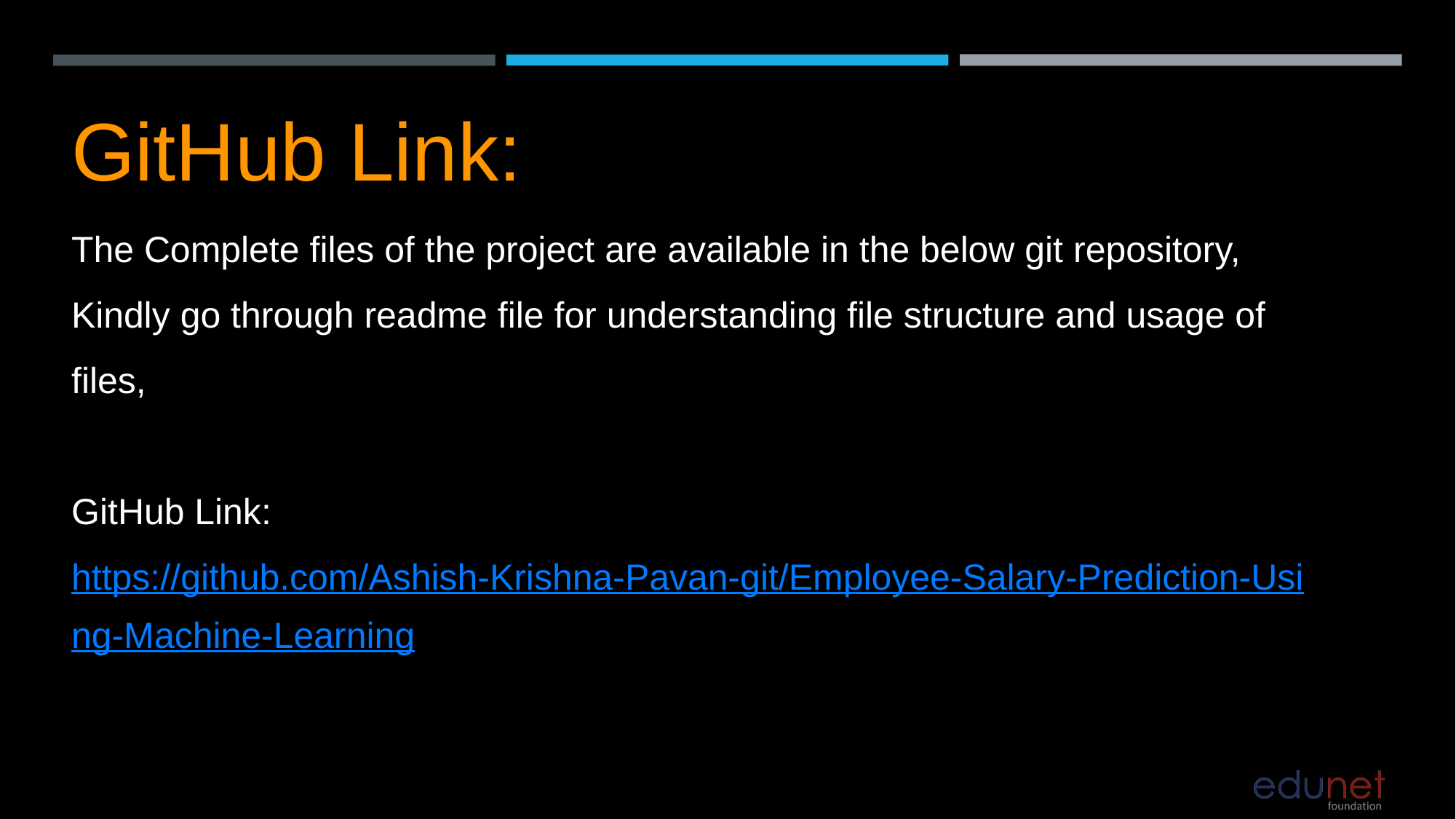

GitHub Link:

The Complete files of the project are available in the below git repository, Kindly go through readme file for understanding file structure and usage of files,

GitHub Link:
https://github.com/Ashish-Krishna-Pavan-git/Employee-Salary-Prediction-Using-Machine-Learning